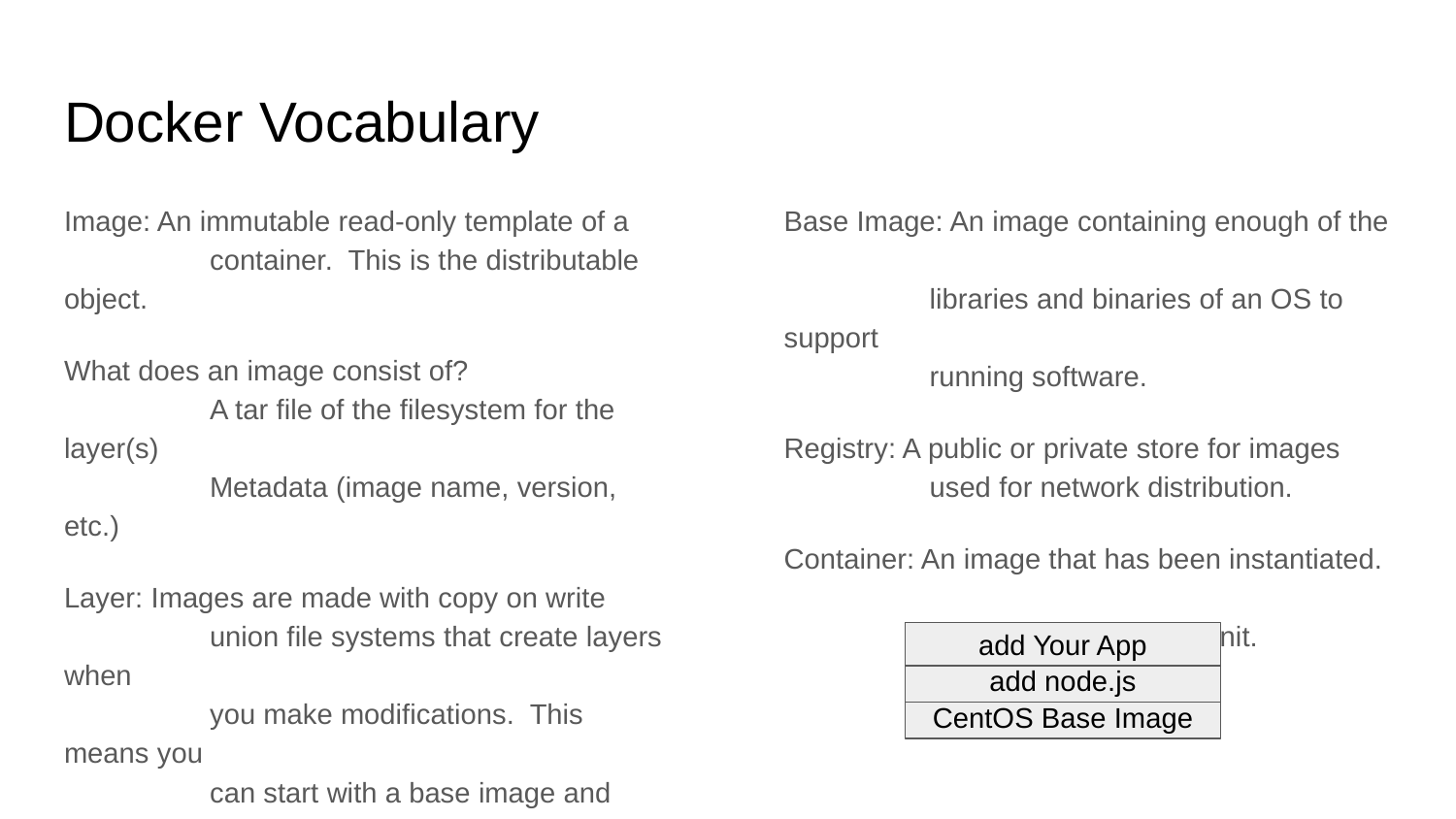

# Docker Vocabulary
Image: An immutable read-only template of a
	container.  This is the distributable object.
What does an image consist of?
	A tar file of the filesystem for the layer(s)
	Metadata (image name, version, etc.)
Layer: Images are made with copy on write
	union file systems that create layers when
	you make modifications.  This means you
	can start with a base image and layer your
	software over the top.  This also means
	only your changes have to be distributed.
Base Image: An image containing enough of the
	libraries and binaries of an OS to support
	running software.
Registry: A public or private store for images
	used for network distribution.
Container: An image that has been instantiated.
	The isolated run-time unit.

add Your App
add node.js
CentOS Base Image